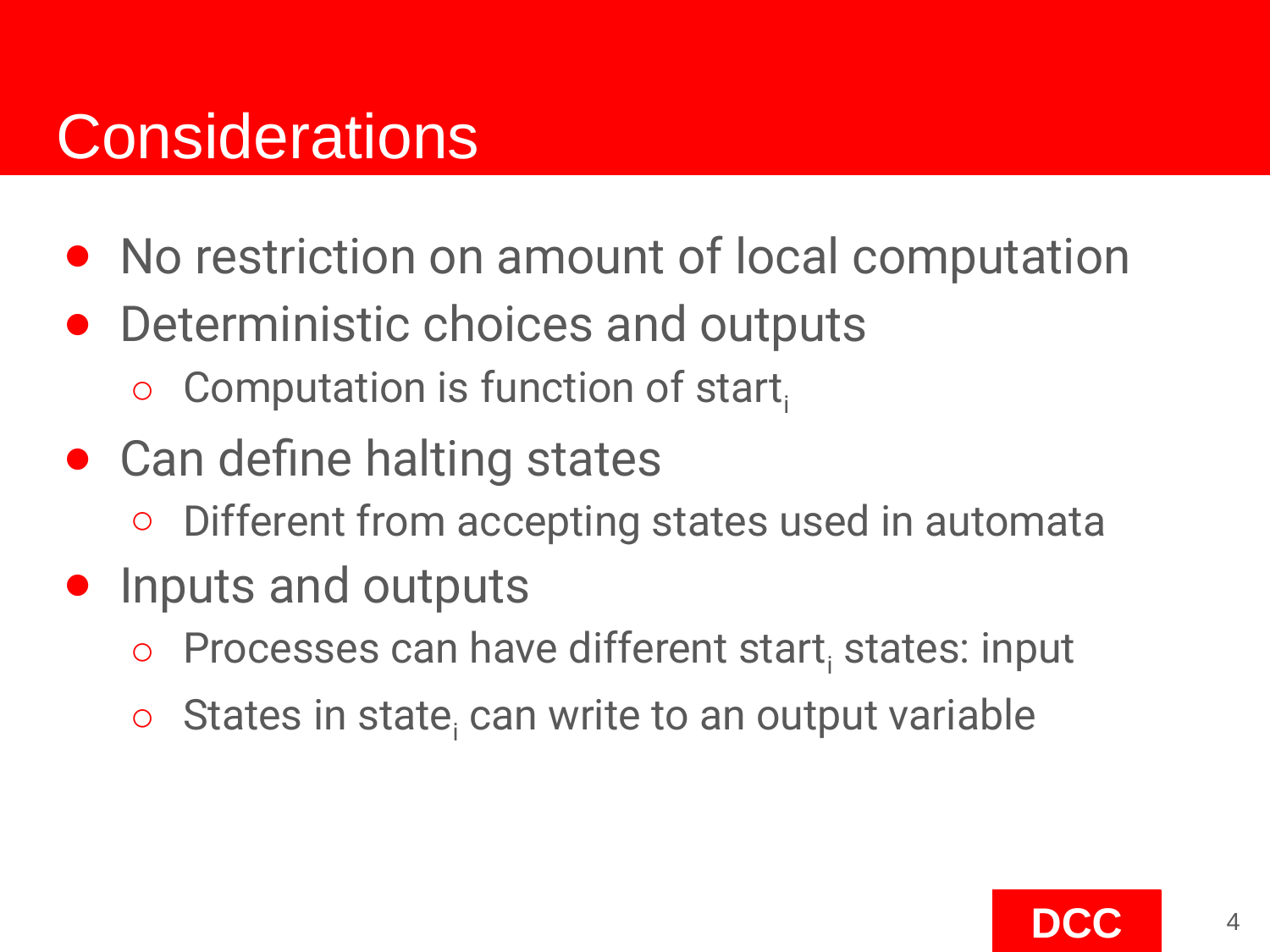

# Considerations
No restriction on amount of local computation
Deterministic choices and outputs
Computation is function of starti
Can define halting states
Different from accepting states used in automata
Inputs and outputs
Processes can have different starti states: input
States in statei can write to an output variable
4